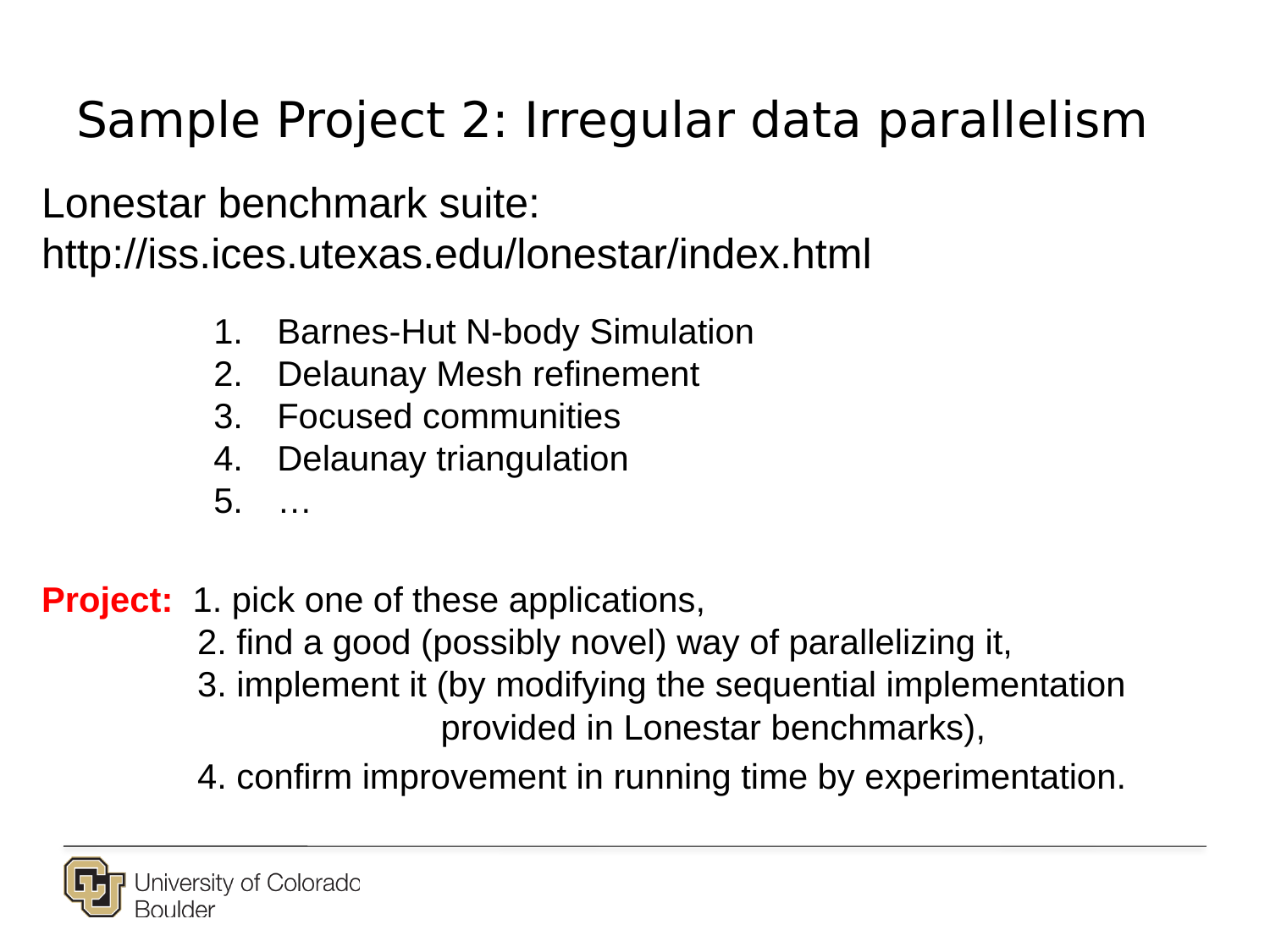

# Sample Project 2: Irregular data parallelism
Lonestar benchmark suite:
http://iss.ices.utexas.edu/lonestar/index.html
Barnes-Hut N-body Simulation
Delaunay Mesh refinement
Focused communities
Delaunay triangulation
…
Project:  1. pick one of these applications,
                2. find a good (possibly novel) way of parallelizing it,
                3. implement it (by modifying the sequential implementation
                                         provided in Lonestar benchmarks),
                4. confirm improvement in running time by experimentation.